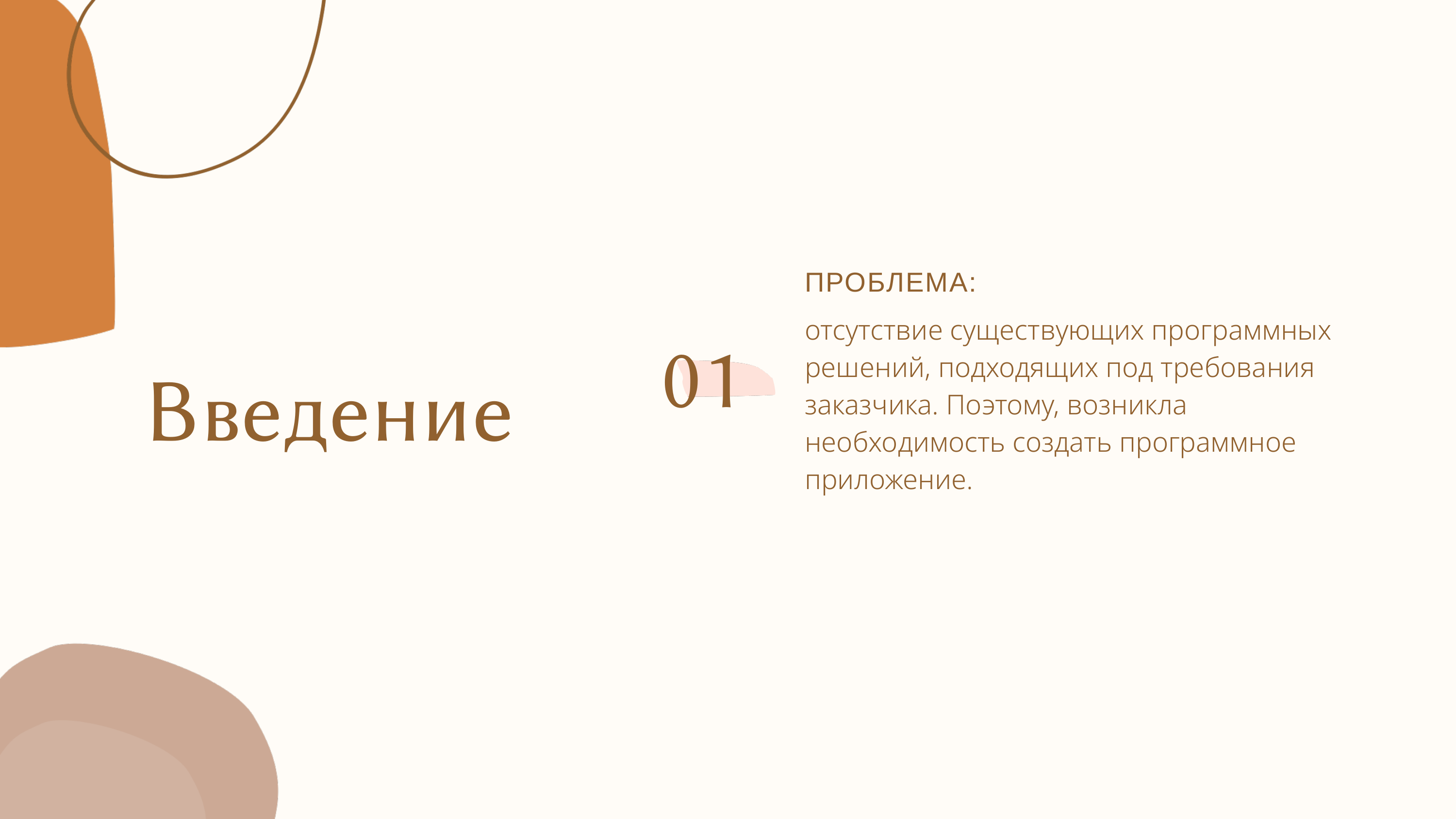

ПРОБЛЕМА:
отсутствие существующих программных решений, подходящих под требования заказчика. Поэтому, возникла необходимость создать программное приложение.

01
Введение